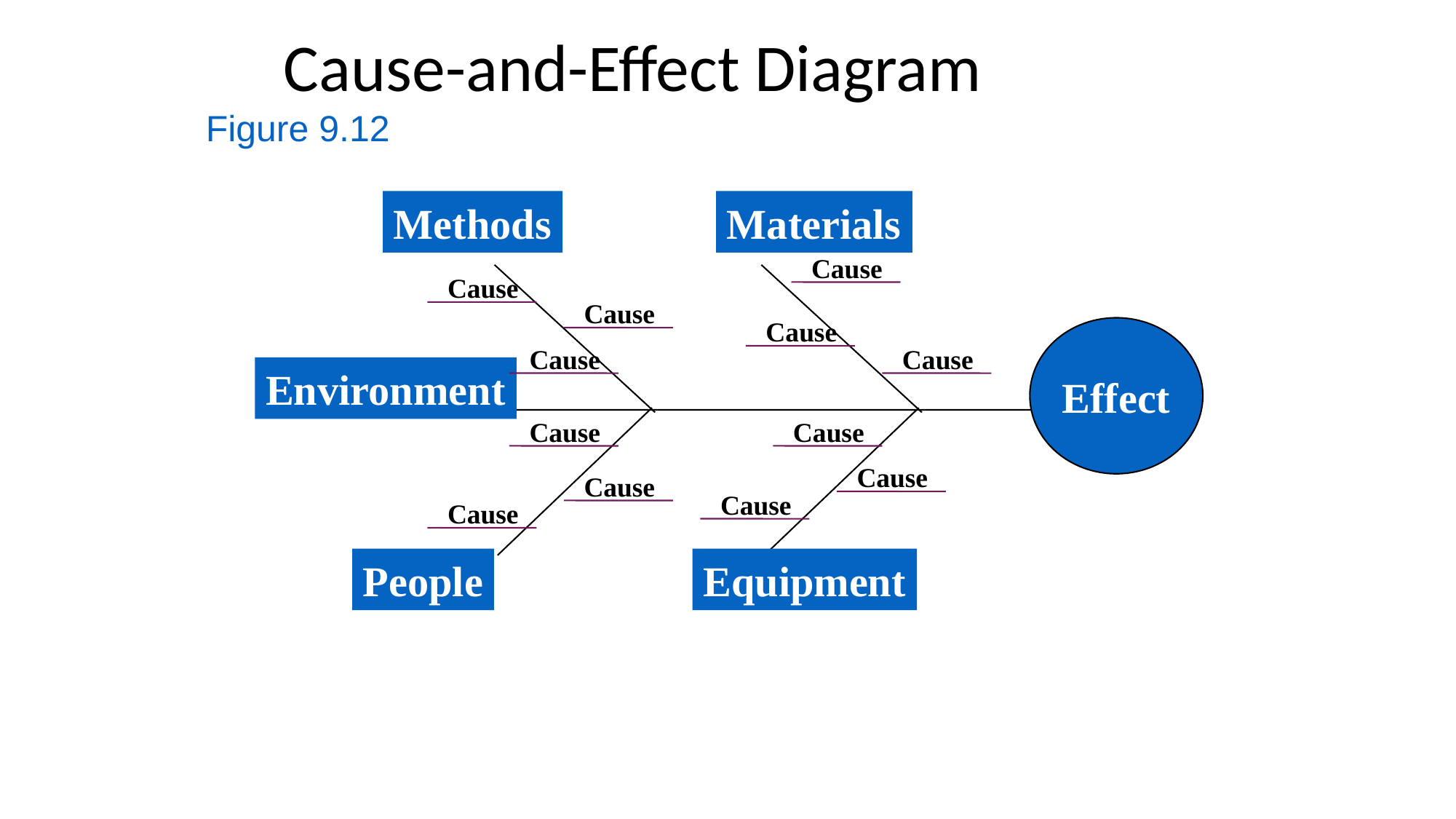

# Cause-and-Effect Diagram
Figure 9.12
Methods
Materials
Cause

Cause

Cause

Cause

Effect
Cause

Cause

Environment

Cause

Cause

Cause

Cause

Cause

Cause

People
Equipment